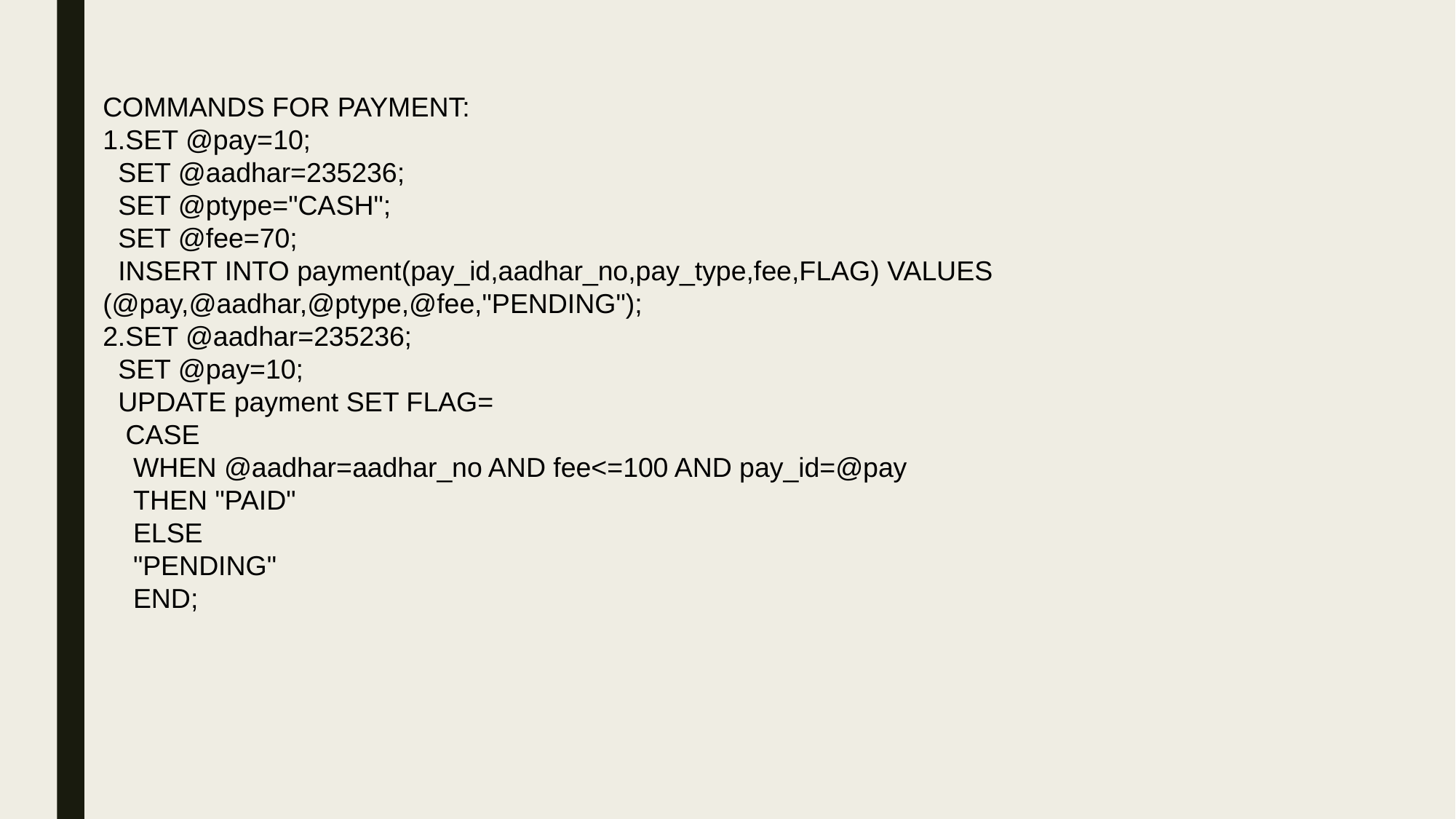

COMMANDS FOR PAYMENT:
1.SET @pay=10;
  SET @aadhar=235236;
  SET @ptype="CASH";
  SET @fee=70;
  INSERT INTO payment(pay_id,aadhar_no,pay_type,fee,FLAG) VALUES (@pay,@aadhar,@ptype,@fee,"PENDING");
2.SET @aadhar=235236;
  SET @pay=10;
  UPDATE payment SET FLAG=
   CASE
    WHEN @aadhar=aadhar_no AND fee<=100 AND pay_id=@pay
    THEN "PAID"
    ELSE
    "PENDING"
    END;